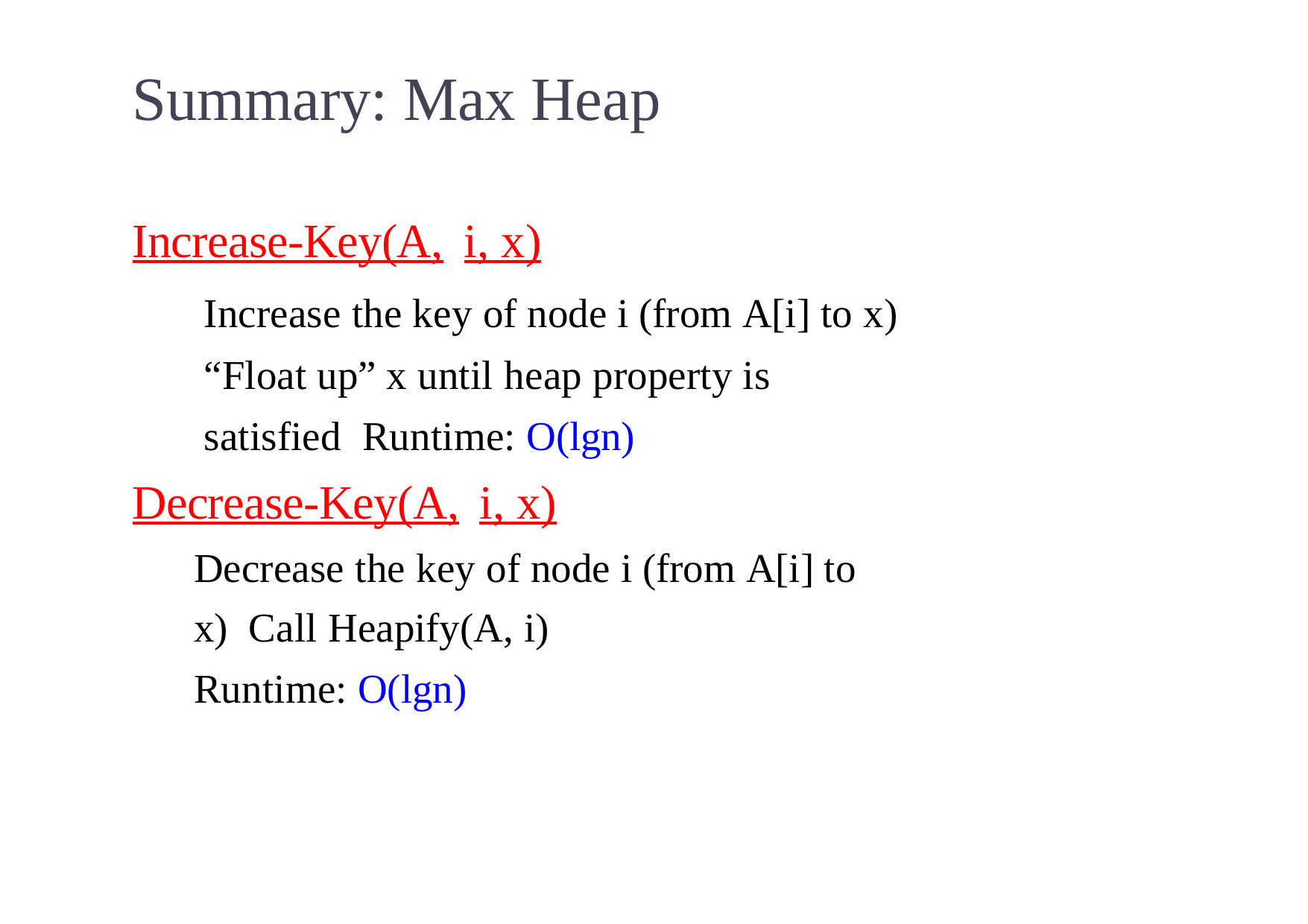

# Summary: Max Heap
Increase-Key(A,	i, x)
Increase the key of node i (from A[i] to x)  “Float up” x until heap property is satisfied  Runtime: O(lgn)
Decrease-Key(A,	i, x)
Decrease the key of node i (from A[i] to x)  Call Heapify(A, i)
Runtime: O(lgn)
71